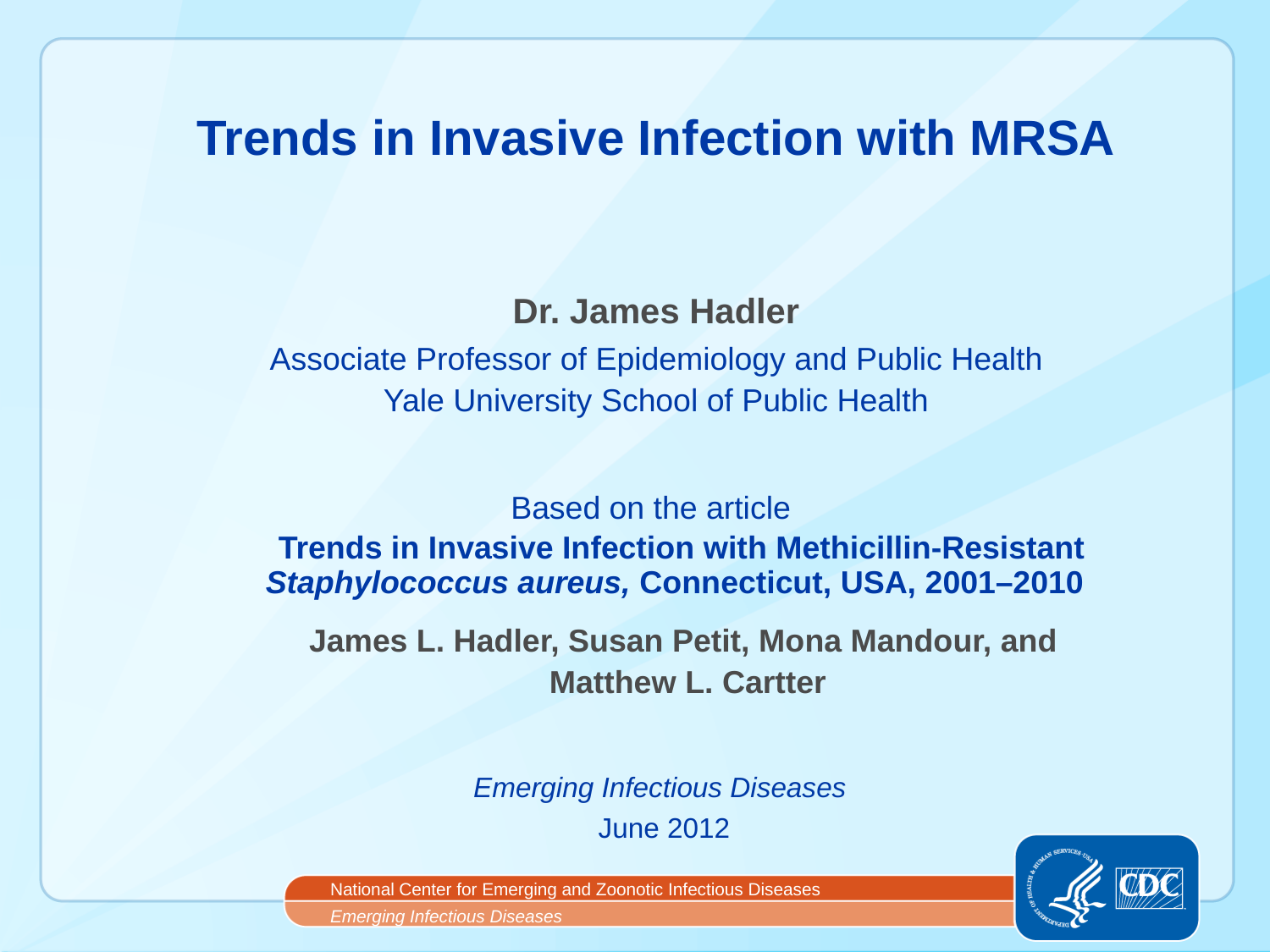

# Trends in Invasive Infection with MRSA
Dr. James Hadler
Associate Professor of Epidemiology and Public Health
Yale University School of Public Health
Based on the article
       Trends in Invasive Infection with Methicillin-Resistant Staphylococcus aureus, Connecticut, USA, 2001–2010
James L. Hadler, Susan Petit, Mona Mandour, and
Matthew L. Cartter
Emerging Infectious Diseases
June 2012
National Center for Emerging and Zoonotic Infectious Diseases
Emerging Infectious Diseases